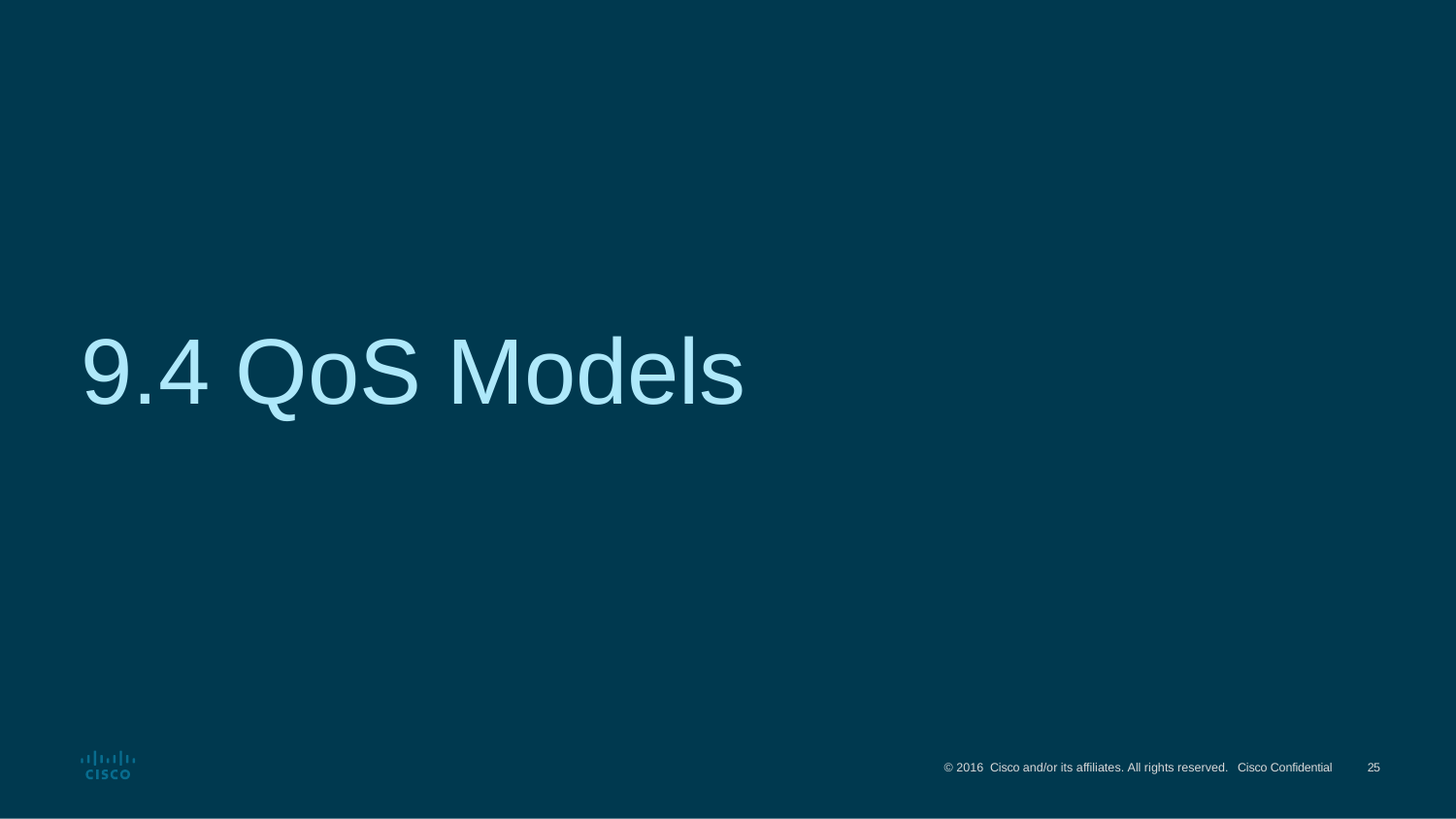

# 9.4 QoS Models
© 2016 Cisco and/or its affiliates. All rights reserved. Cisco Confidential
25